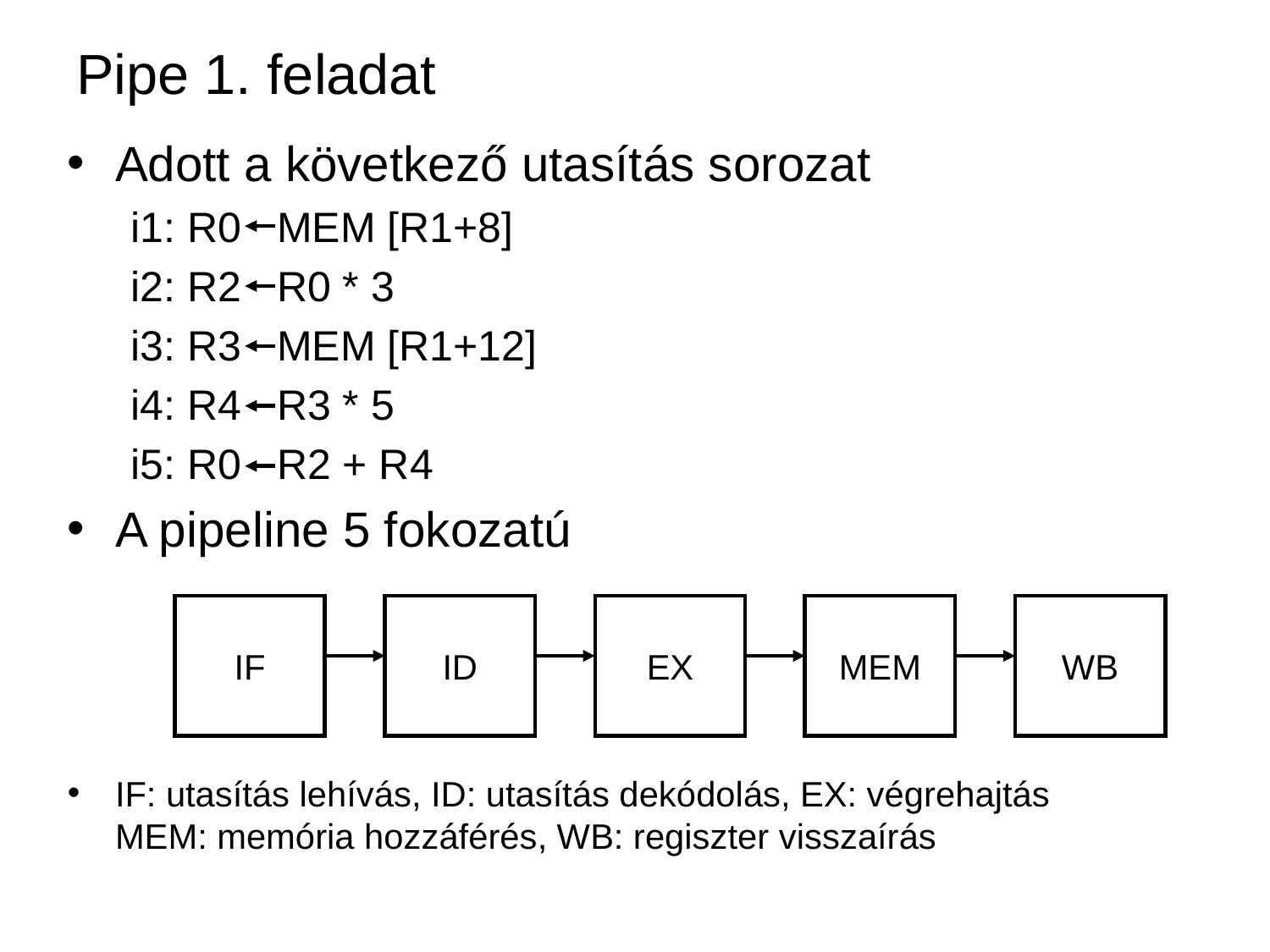

# Pipe 1. feladat
Adott a következő utasítás sorozat
i1: R0   MEM [R1+8]
i2: R2   R0 * 3
i3: R3   MEM [R1+12]
i4: R4   R3 * 5
i5: R0   R2 + R4
A pipeline 5 fokozatú

IF: utasítás lehívás, ID: utasítás dekódolás, EX: végrehajtás
MEM: memória hozzáférés, WB: regiszter visszaírás
IF
ID
EX
MEM
WB